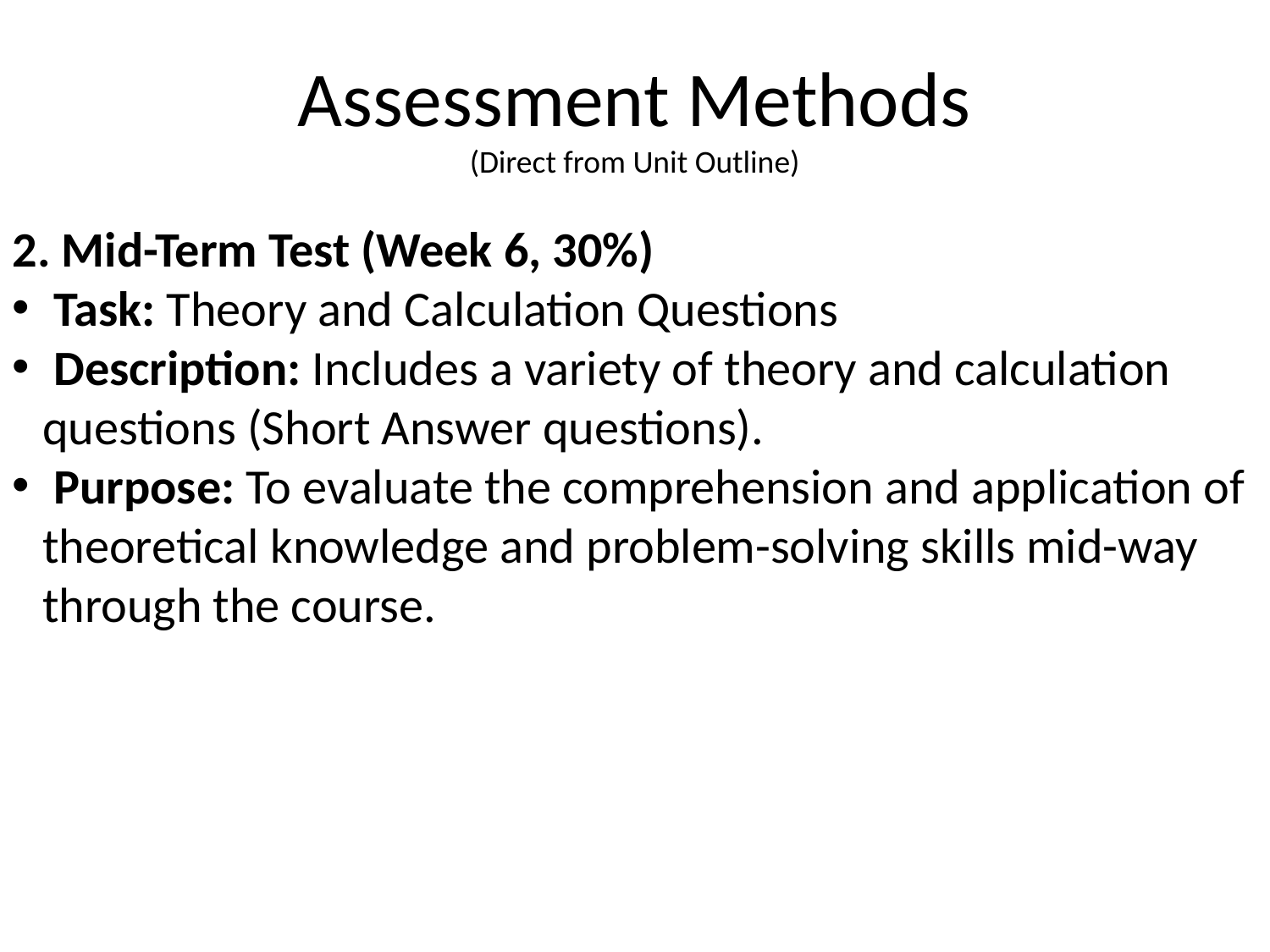

# Assessment Methods (Direct from Unit Outline)

2. Mid-Term Test (Week 6, 30%)
 Task: Theory and Calculation Questions
 Description: Includes a variety of theory and calculation questions (Short Answer questions).
 Purpose: To evaluate the comprehension and application of theoretical knowledge and problem-solving skills mid-way through the course.